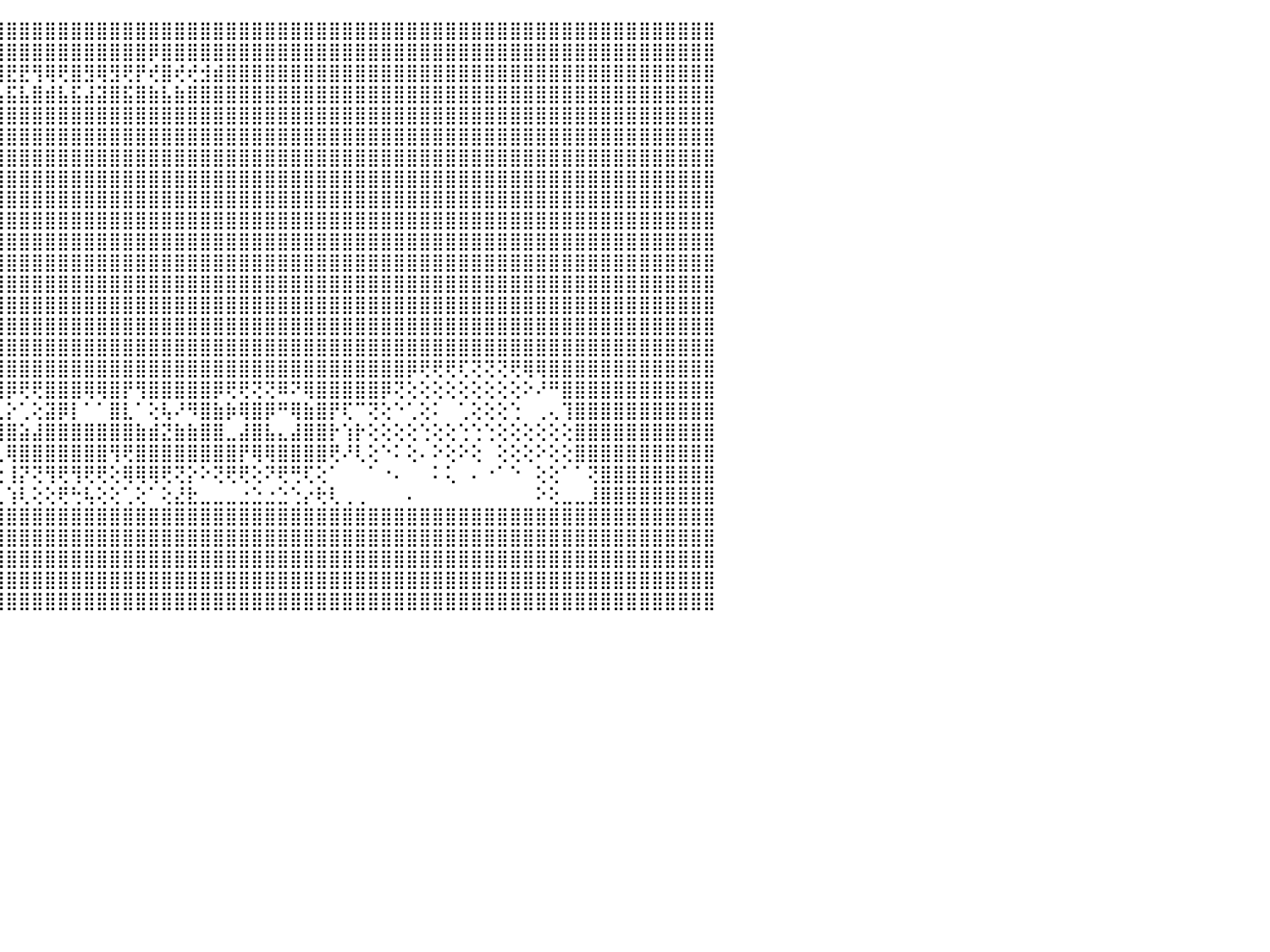

⣿⣿⣿⣿⣿⣿⣿⣿⣿⣿⣿⣿⣿⣿⣿⣿⣿⣿⣿⣿⣿⣿⣿⣿⣿⣿⣿⣿⣿⣿⣿⣿⣿⣿⣿⣿⣿⣿⣿⣿⣿⣿⣿⣿⣿⣿⣿⣿⣿⣿⣿⣿⣿⣿⣿⣿⣿⣿⣿⣿⣿⣿⣿⣿⣿⣿⣿⣿⣿⣿⣿⣿⣿⣿⣿⣿⣿⣿⣿⣿⣿⣿⣿⣿⣿⣿⣿⣿⣿⣿⣿⣿⣿⣿⣿⣿⣿⣿⣿⣿⠀
⣿⣿⣿⣿⣿⣿⣿⣿⣿⣿⣿⣿⣿⣿⣿⣿⣿⣿⣿⣿⣿⣿⣿⣿⣿⣿⣿⣿⣿⣿⣿⣿⣿⣿⣿⣿⣿⣿⣿⢿⣿⣿⣿⣿⣿⣿⣿⣿⣿⣿⣿⣿⣿⣿⣿⣿⡿⣿⣿⣿⣿⣿⣿⣿⣿⣿⣿⣿⣿⣿⣿⣿⣿⣿⣿⣿⣿⣿⣿⣿⣿⣿⣿⣿⣿⣿⣿⣿⣿⣿⣿⣿⣿⣿⣿⣿⣿⣿⣿⣿⠀
⣿⣿⣿⣿⣿⣿⣟⣿⡿⢻⣿⢿⢿⣿⡟⡿⣿⢻⢟⡿⢿⣟⣟⢿⢿⢟⡻⡟⣟⡿⣿⣿⢿⡿⣿⡿⢞⣿⣾⢻⢺⢟⡞⣟⣿⣟⣟⢻⢿⢟⣿⣻⢿⣻⢟⡟⢞⣿⢞⢞⣺⣾⣿⣿⣿⣿⣿⣿⣿⣿⣿⣿⣿⣿⣿⣿⣿⣿⣿⣿⣿⣿⣿⣿⣿⣿⣿⣿⣿⣿⣿⣿⣿⣿⣿⣿⣿⣿⣿⣿⠀
⣿⣿⣿⣿⣿⣿⣵⣿⣷⣾⣯⣮⣵⣷⣽⣵⣿⣽⣿⣯⣧⣿⣿⣿⣿⣾⣽⣷⣿⣵⣿⣽⣽⣯⣿⣷⣼⣿⣧⣿⣼⣾⣯⣾⣧⣯⣧⣿⣾⣧⣯⣼⣽⣿⣯⣿⣷⣧⣷⣿⣿⣿⣿⣿⣿⣿⣿⣿⣿⣿⣿⣿⣿⣿⣿⣿⣿⣿⣿⣿⣿⣿⣿⣿⣿⣿⣿⣿⣿⣿⣿⣿⣿⣿⣿⣿⣿⣿⣿⣿⠀
⣿⣿⣿⣿⣿⣿⣿⣿⣿⣿⣿⣿⣿⣿⣿⣿⣿⣿⣿⣿⣿⣿⣿⣿⣿⣿⣿⣿⣿⣿⣿⣿⣿⣿⣿⣿⣿⣿⣿⣿⣿⣿⣿⣿⣿⣿⣿⣿⣿⣿⣿⣿⣿⣿⣿⣿⣿⣿⣿⣿⣿⣿⣿⣿⣿⣿⣿⣿⣿⣿⣿⣿⣿⣿⣿⣿⣿⣿⣿⣿⣿⣿⣿⣿⣿⣿⣿⣿⣿⣿⣿⣿⣿⣿⣿⣿⣿⣿⣿⣿⠀
⣿⣿⣿⣿⣿⣿⣿⣿⣿⣿⣿⣿⣿⣿⣿⣿⣿⣿⣿⣿⣿⣿⣿⣿⣿⣿⣿⣿⣿⣿⣿⣿⣿⣿⣿⣿⣿⣿⣿⣿⣿⣿⣿⣿⣿⣿⣿⣿⣿⣿⣿⣿⣿⣿⣿⣿⣿⣿⣿⣿⣿⣿⣿⣿⣿⣿⣿⣿⣿⣿⣿⣿⣿⣿⣿⣿⣿⣿⣿⣿⣿⣿⣿⣿⣿⣿⣿⣿⣿⣿⣿⣿⣿⣿⣿⣿⣿⣿⣿⣿⠀
⣿⣿⣿⣿⣿⣿⣿⣿⣿⣿⣿⣿⣿⣿⣿⣿⣿⣿⣿⣿⣿⣿⣿⣿⣿⣿⣿⣿⣿⣿⣿⣿⣿⣿⣿⣿⣿⣿⣿⣿⣿⣿⣿⣿⣿⣿⣿⣿⣿⣿⣿⣿⣿⣿⣿⣿⣿⣿⣿⣿⣿⣿⣿⣿⣿⣿⣿⣿⣿⣿⣿⣿⣿⣿⣿⣿⣿⣿⣿⣿⣿⣿⣿⣿⣿⣿⣿⣿⣿⣿⣿⣿⣿⣿⣿⣿⣿⣿⣿⣿⠀
⣿⣿⣿⣿⣿⣿⣿⣿⣿⣿⣿⣿⣿⣿⣿⣿⣿⣿⣿⣿⣿⣿⣿⣿⣿⣿⣿⣿⣿⣿⣿⣿⣿⣿⣿⣿⣿⣿⣿⣿⣿⣿⣿⣿⣿⣿⣿⣿⣿⣿⣿⣿⣿⣿⣿⣿⣿⣿⣿⣿⣿⣿⣿⣿⣿⣿⣿⣿⣿⣿⣿⣿⣿⣿⣿⣿⣿⣿⣿⣿⣿⣿⣿⣿⣿⣿⣿⣿⣿⣿⣿⣿⣿⣿⣿⣿⣿⣿⣿⣿⠀
⣿⣿⣿⣿⣿⣿⣿⣿⣿⣿⣿⣿⣿⣿⣿⣿⣿⣿⣿⣿⣿⣿⣿⣿⣿⣿⣿⣿⣿⣿⣿⣿⣿⣿⣿⣿⣿⣿⣿⣿⣿⣿⣿⣿⣿⣿⣿⣿⣿⣿⣿⣿⣿⣿⣿⣿⣿⣿⣿⣿⣿⣿⣿⣿⣿⣿⣿⣿⣿⣿⣿⣿⣿⣿⣿⣿⣿⣿⣿⣿⣿⣿⣿⣿⣿⣿⣿⣿⣿⣿⣿⣿⣿⣿⣿⣿⣿⣿⣿⣿⠀
⣿⣿⣿⣿⣿⣿⣿⣿⣿⣿⣿⣿⣿⣿⣿⣿⣿⣿⣿⣿⣿⣿⣿⣿⣿⣿⣿⣿⣿⣿⣿⣿⣿⣿⣿⣿⣿⣿⣿⣿⣿⣿⣿⣿⣿⣿⣿⣿⣿⣿⣿⣿⣿⣿⣿⣿⣿⣿⣿⣿⣿⣿⣿⣿⣿⣿⣿⣿⣿⣿⣿⣿⣿⣿⣿⣿⣿⣿⣿⣿⣿⣿⣿⣿⣿⣿⣿⣿⣿⣿⣿⣿⣿⣿⣿⣿⣿⣿⣿⣿⠀
⣿⣿⣿⣿⣿⣿⣿⣿⣿⣿⣿⣿⣿⣿⣿⣿⣿⣿⣿⣿⣿⣿⣿⣿⣿⣿⣿⣿⣿⣿⣿⣿⣿⣿⣿⣿⣿⣿⣿⣿⣿⣿⣿⣿⣿⣿⣿⣿⣿⣿⣿⣿⣿⣿⣿⣿⣿⣿⣿⣿⣿⣿⣿⣿⣿⣿⣿⣿⣿⣿⣿⣿⣿⣿⣿⣿⣿⣿⣿⣿⣿⣿⣿⣿⣿⣿⣿⣿⣿⣿⣿⣿⣿⣿⣿⣿⣿⣿⣿⣿⠀
⣿⣿⣿⣿⣿⣿⣿⣿⣿⣿⣿⣿⣿⣿⣿⣿⣿⣿⣿⣿⣿⣿⣿⣿⣿⣿⣿⣿⣿⣿⣿⣿⣿⣿⣿⣿⣿⣿⣿⣿⣿⣿⣿⣿⣿⣿⣿⣿⣿⣿⣿⣿⣿⣿⣿⣿⣿⣿⣿⣿⣿⣿⣿⣿⣿⣿⣿⣿⣿⣿⣿⣿⣿⣿⣿⣿⣿⣿⣿⣿⣿⣿⣿⣿⣿⣿⣿⣿⣿⣿⣿⣿⣿⣿⣿⣿⣿⣿⣿⣿⠀
⣿⣿⣿⣿⣿⣿⣿⣿⣿⣿⣿⣿⣿⣿⣿⣿⣿⣿⣿⣿⣿⣿⣿⣿⣿⣿⣿⣿⣿⣿⣿⣿⣿⣿⣿⣿⣿⣿⣿⣿⣿⣿⣿⣿⣿⣿⣿⣿⣿⣿⣿⣿⣿⣿⣿⣿⣿⣿⣿⣿⣿⣿⣿⣿⣿⣿⣿⣿⣿⣿⣿⣿⣿⣿⣿⣿⣿⣿⣿⣿⣿⣿⣿⣿⣿⣿⣿⣿⣿⣿⣿⣿⣿⣿⣿⣿⣿⣿⣿⣿⠀
⣿⣿⣿⣿⣿⣿⣿⣿⣿⣿⣿⣿⣿⣿⣿⣿⣿⣿⣿⣿⣿⣿⣿⣿⣿⣿⣿⣿⣿⣿⣿⣿⣿⣿⣿⣿⣿⣿⣿⣿⣿⣿⣿⣿⣿⣿⣿⣿⣿⣿⣿⣿⣿⣿⣿⣿⣿⣿⣿⣿⣿⣿⣿⣿⣿⣿⣿⣿⣿⣿⣿⣿⣿⣿⣿⣿⣿⣿⣿⣿⣿⣿⣿⣿⣿⣿⣿⣿⣿⣿⣿⣿⣿⣿⣿⣿⣿⣿⣿⣿⠀
⣿⣿⣿⣿⣿⣿⣿⣿⣿⣿⣿⣿⣿⣿⣿⣿⣿⣿⣿⣿⣿⣿⣿⣿⣿⣿⣿⣿⣿⣿⣿⣿⣿⣿⣿⣿⣿⣿⣿⣿⣿⣿⣿⣿⣿⣿⣿⣿⣿⣿⣿⣿⣿⣿⣿⣿⣿⣿⣿⣿⣿⣿⣿⣿⣿⣿⣿⣿⣿⣿⣿⣿⣿⣿⣿⣿⣿⣿⣿⣿⣿⣿⣿⣿⣿⣿⣿⣿⣿⣿⣿⣿⣿⣿⣿⣿⣿⣿⣿⣿⠀
⣿⣿⣿⣿⣿⣿⣿⣿⣿⣿⣿⣿⣿⣿⣿⣿⣿⣿⣿⣿⣿⣿⣿⣿⣿⣿⣿⣿⣿⣿⣿⣿⣿⣿⣿⣿⣿⣿⣿⣿⣿⣿⣿⣿⣿⣿⣿⣿⣿⣿⣿⣿⣿⣿⣿⣿⣿⣿⣿⣿⣿⣿⣿⣿⣿⣿⣿⣿⣿⣿⣿⣿⣿⣿⣿⣿⣿⣿⣿⣿⣿⣿⣿⣿⣿⣿⣿⣿⣿⣿⣿⣿⣿⣿⣿⣿⣿⣿⣿⣿⠀
⣿⣿⣿⣿⣿⣿⣿⣿⣿⣿⣿⣿⣿⣿⣿⣿⣿⣿⣿⣿⣿⣿⣿⣿⣿⣿⣿⣿⣿⣿⢿⢟⡝⢝⣝⣝⣝⣝⣻⣿⣿⣿⣿⣿⣿⣿⣿⣿⣿⣿⣿⣿⣿⣿⣿⣿⣿⣿⣿⣿⣿⣿⣿⣿⣿⣿⣿⣿⣿⣿⣿⣿⣿⣿⣿⣿⡿⢟⢟⢟⢏⢝⢝⢝⢟⢿⢿⣿⣿⣿⣿⣿⣿⣿⣿⣿⣿⣿⣿⣿⠀
⣿⣿⣿⣿⣿⣿⣿⣿⣿⣿⣿⣿⣿⣿⣿⣿⣿⣿⣿⣿⣿⣿⣿⣿⣿⣿⣿⣿⡿⢝⢸⠞⢿⣿⣿⣿⡿⢿⣿⣧⣾⣏⢻⣿⣿⡿⢟⢟⣿⣿⣿⢿⢿⣿⡟⢻⣿⣿⣿⣿⣿⡿⢟⢟⢝⢝⠿⠝⢿⣿⣿⣿⣿⣿⡿⢝⢕⢕⢕⢕⢕⢕⢕⢕⢕⠕⠜⠛⣿⣿⣿⣿⣿⣿⣿⣿⣿⣿⣿⣿⠀
⣿⣿⣿⣿⣿⣿⣿⣿⣿⣿⣿⣿⣿⣿⣿⣿⢿⢿⣿⣿⣿⣿⣿⣿⢿⢻⢿⣿⢇⢕⠀⢀⢜⢝⠕⠑⠕⢕⠑⠘⢕⢾⣿⣿⢇⡕⢁⢕⣽⡿⡇⠁⠁⣿⣇⠁⢕⢧⠜⠻⣿⣷⡷⢿⣿⡿⠛⢿⣷⣿⡟⢏⠉⢝⢕⠑⢁⢕⠅⠀⢁⢕⢕⢕⢑⠀⢀⢄⢹⣿⣿⣿⣿⣿⣿⣿⣿⣿⣿⣿⠀
⣿⣿⣿⣿⣿⣿⣿⣿⣿⣿⣿⣿⣿⣟⢙⢁⢄⣼⣿⣿⣿⢟⢿⣿⡿⢷⣴⡏⠁⠀⠀⠅⢕⢑⠀⠀⠀⠀⠀⠀⢑⢸⣿⣿⢸⣿⣵⣼⣿⣿⣿⣿⣿⣿⣿⣷⣾⣝⣷⣷⣿⣿⣀⣼⣿⣧⣄⣼⣿⣿⡗⢱⡗⢕⢕⢕⢕⢑⢕⢕⢑⢑⢑⢕⢕⢕⢕⢕⢕⣿⣿⣿⣿⣿⣿⣿⣿⣿⣿⣿⠀
⣿⣿⣿⣿⣿⣿⣿⣿⣿⣿⣿⣿⣿⣿⣿⣿⣾⣿⣿⣿⣿⣄⢄⣿⣧⣠⣿⡷⠀⠀⠀⠀⠑⠁⠁⠐⠀⠀⠀⠀⠁⢸⣿⡿⢇⢿⣿⣿⣿⣿⣿⣿⣿⢻⢟⣿⣿⣿⣿⣿⣿⣿⣿⡟⢿⢿⣿⣿⣿⣿⢟⠜⢇⢕⠑⠅⢕⠄⠕⢕⠕⢕⠀⢕⢕⢕⠕⢕⢕⣿⣿⣿⣿⣿⣿⣿⣿⣿⣿⣿⠀
⣿⣿⣿⣿⣿⣿⣿⣿⣿⡇⢝⣟⢇⢕⢝⢿⣿⣿⣿⣿⣿⣿⡿⢿⢿⢿⢟⢕⢕⢕⠀⠀⠀⠀⠀⠀⠀⠀⠀⠀⢀⢸⣿⡇⢕⢸⡝⢝⢻⢟⢻⢟⢟⢕⢿⢿⢿⢟⢝⡕⠕⢝⢟⢟⢕⠝⢟⢛⢏⢕⠁⠀⠀⠁⠐⠄⠀⠀⠅⢅⠀⠄⠐⠁⠑⠀⢕⢕⠁⠁⢝⣿⣿⣿⣿⣿⣿⣿⣿⣿⠀
⣿⣿⣿⣿⣿⣿⣿⣿⣿⣇⣕⣵⣕⢕⢕⠜⠟⠟⢟⠟⠟⠟⠑⠕⠕⢕⣕⣇⣁⣑⢑⢐⢒⢒⢒⢀⢀⢂⢄⢀⣀⣜⡿⢷⢅⢱⢇⢕⢕⢟⢓⢧⢕⢕⢁⢕⠁⢕⣜⣗⣀⣀⣀⣐⣑⣐⣑⢑⡔⢗⢇⢀⢀⠀⠀⠀⠄⠀⠀⠀⠀⠀⠀⠀⠀⠀⠕⢕⣀⣀⣸⣿⣿⣿⣿⣿⣿⣿⣿⣿⠀
⣿⣿⣿⣿⣿⣿⣿⣿⣿⣿⣿⣿⣿⣿⣿⣿⣿⣿⣿⣿⣿⣿⣿⣿⣿⣿⣿⣿⣿⣿⣿⣿⣿⣿⣿⣿⣿⣿⣿⣿⣿⣿⣿⣿⣿⣿⣿⣿⣿⣿⣿⣿⣿⣿⣿⣿⣿⣿⣿⣿⣿⣿⣿⣿⣿⣿⣿⣿⣿⣿⣿⣿⣿⣿⣿⣿⣿⣿⣿⣿⣿⣿⣿⣿⣿⣿⣿⣿⣿⣿⣿⣿⣿⣿⣿⣿⣿⣿⣿⣿⠀
⣿⣿⣿⣿⣿⣿⣿⣿⣿⣿⣿⣿⣿⣿⣿⣿⣿⣿⣿⣿⣿⣿⣿⣿⣿⣿⣿⣿⣿⣿⣿⣿⣿⣿⣿⣿⣿⣿⣿⣿⣿⣿⣿⣿⣿⣿⣿⣿⣿⣿⣿⣿⣿⣿⣿⣿⣿⣿⣿⣿⣿⣿⣿⣿⣿⣿⣿⣿⣿⣿⣿⣿⣿⣿⣿⣿⣿⣿⣿⣿⣿⣿⣿⣿⣿⣿⣿⣿⣿⣿⣿⣿⣿⣿⣿⣿⣿⣿⣿⣿⠀
⣿⣿⣿⣿⣿⣿⣿⣿⣿⣿⣿⣿⣿⣿⣿⣿⣿⣿⣿⣿⣿⣿⣿⣿⣿⣿⣿⣿⣿⣿⣿⣿⣿⣿⣿⣿⣿⣿⣿⣿⣿⣿⣿⣿⣿⣿⣿⣿⣿⣿⣿⣿⣿⣿⣿⣿⣿⣿⣿⣿⣿⣿⣿⣿⣿⣿⣿⣿⣿⣿⣿⣿⣿⣿⣿⣿⣿⣿⣿⣿⣿⣿⣿⣿⣿⣿⣿⣿⣿⣿⣿⣿⣿⣿⣿⣿⣿⣿⣿⣿⠀
⣿⣿⣿⣿⣿⣿⣿⣿⣿⣿⣿⣿⣿⣿⣿⣿⣿⣿⣿⣿⣿⣿⣿⣿⣿⣿⣿⣿⣿⣿⣿⣿⣿⣿⣿⣿⣿⣿⣿⣿⣿⣿⣿⣿⣿⣿⣿⣿⣿⣿⣿⣿⣿⣿⣿⣿⣿⣿⣿⣿⣿⣿⣿⣿⣿⣿⣿⣿⣿⣿⣿⣿⣿⣿⣿⣿⣿⣿⣿⣿⣿⣿⣿⣿⣿⣿⣿⣿⣿⣿⣿⣿⣿⣿⣿⣿⣿⣿⣿⣿⠀
⢛⢿⢿⢿⢿⢿⢿⢿⢿⢿⢿⢿⢿⢿⢿⢿⢿⢿⢿⢿⢿⢿⢿⢿⢿⢿⠿⣿⣿⣿⣿⣿⣿⣿⣿⣿⣿⣿⣿⣿⣿⣿⣿⣿⣿⣿⣿⣿⣿⣿⣿⣿⣿⣿⣿⣿⣿⣿⣿⣿⣿⣿⣿⣿⣿⣿⣿⣿⣿⣿⣿⣿⣿⣿⣿⣿⣿⣿⣿⣿⣿⣿⣿⣿⣿⣿⣿⣿⣿⣿⣿⣿⣿⣿⣿⣿⣿⣿⣿⣿⠀
⠀⠀⠀⠀⠀⠀⠀⠀⠀⠀⠀⠀⠀⠀⠀⠀⠀⠀⠀⠀⠀⠀⠀⠀⠀⠀⠀⠀⠀⠀⠀⠀⠀⠀⠀⠀⠀⠀⠀⠀⠀⠀⠀⠀⠀⠀⠀⠀⠀⠀⠀⠀⠀⠀⠀⠀⠀⠀⠀⠀⠀⠀⠀⠀⠀⠀⠀⠀⠀⠀⠀⠀⠀⠀⠀⠀⠀⠀⠀⠀⠀⠀⠀⠀⠀⠀⠀⠀⠀⠀⠀⠀⠀⠀⠀⠀⠀⠀⠀⠀⠀